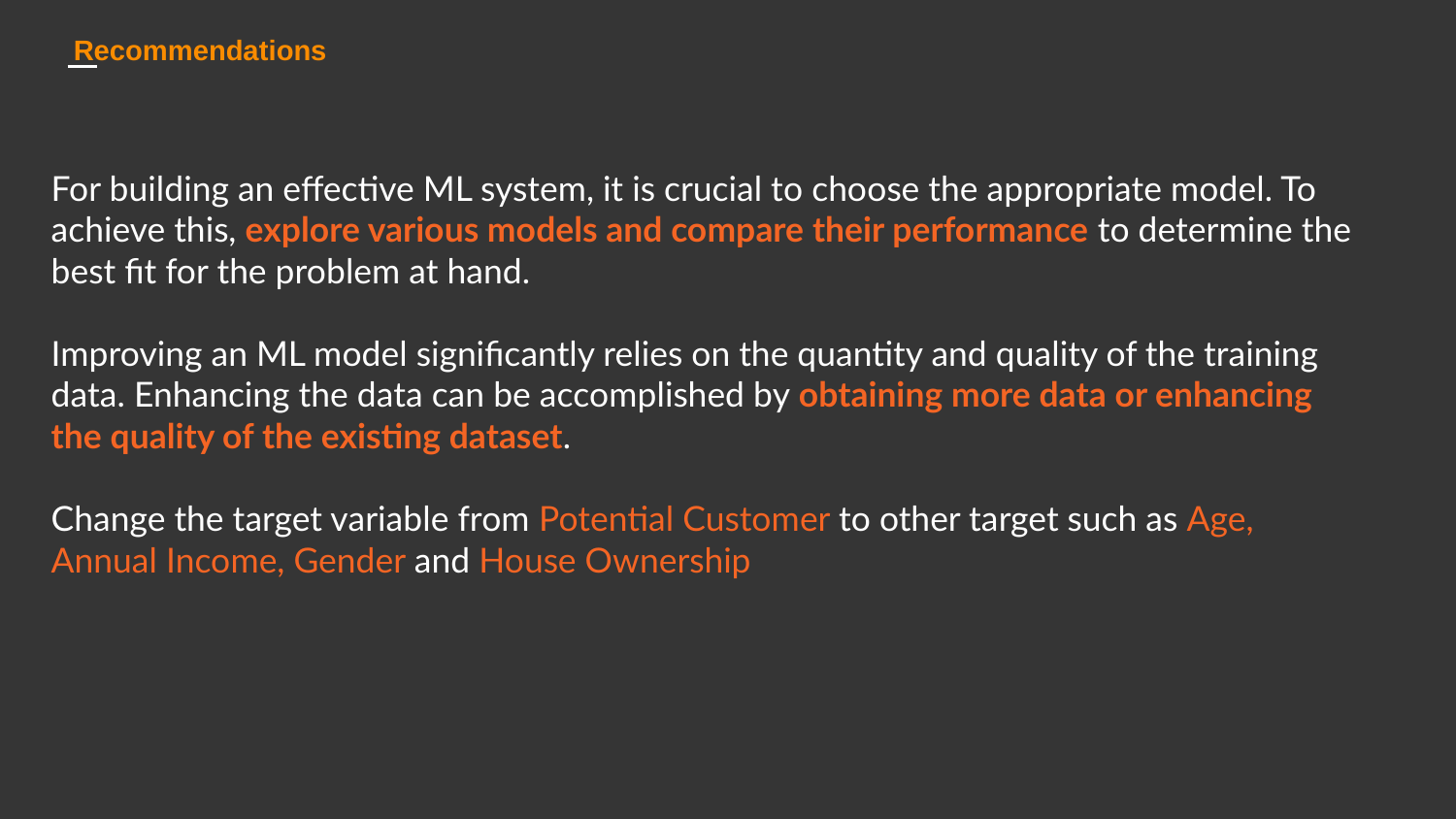

# Recommendations

For building an effective ML system, it is crucial to choose the appropriate model. To achieve this, explore various models and compare their performance to determine the best fit for the problem at hand.

Improving an ML model significantly relies on the quantity and quality of the training data. Enhancing the data can be accomplished by obtaining more data or enhancing the quality of the existing dataset.

Change the target variable from Potential Customer to other target such as Age, Annual Income, Gender and House Ownership